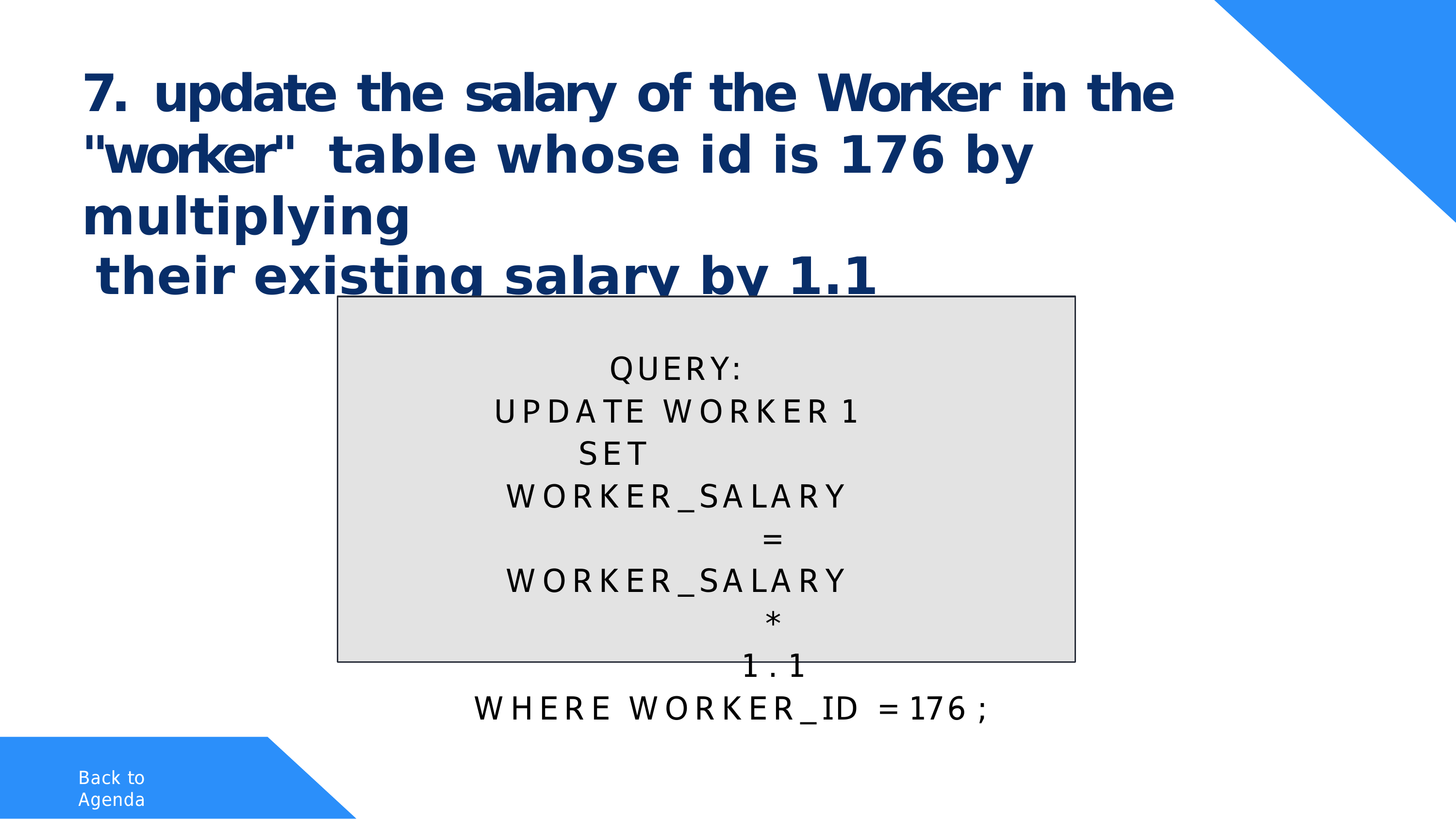

# 7.	update the salary of the Worker in the "worker"  table whose id is 176 by multiplying
their existing salary by 1.1

QUERY:
UPDATE	WORKER 1
SET	WORKER_SALARY	=  WORKER_SALARY	*	1 . 1
WHERE	WORKER_ID	=	176 ;

Back to Agenda